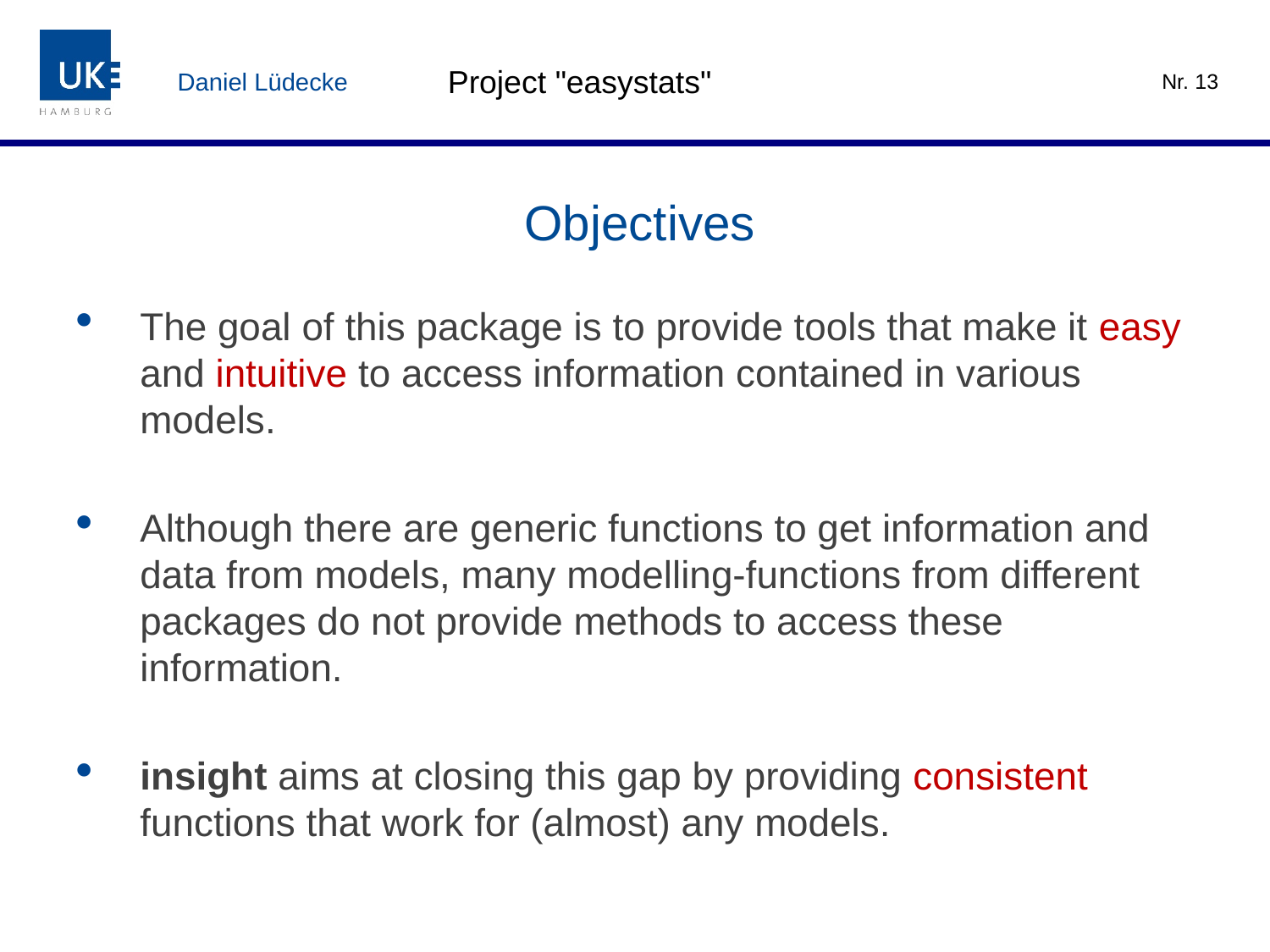

Daniel Lüdecke
Nr. 13
Project "easystats"
# Objectives
The goal of this package is to provide tools that make it easy and intuitive to access information contained in various models.

Although there are generic functions to get information and data from models, many modelling-functions from different packages do not provide methods to access these information.

insight aims at closing this gap by providing consistent functions that work for (almost) any models.